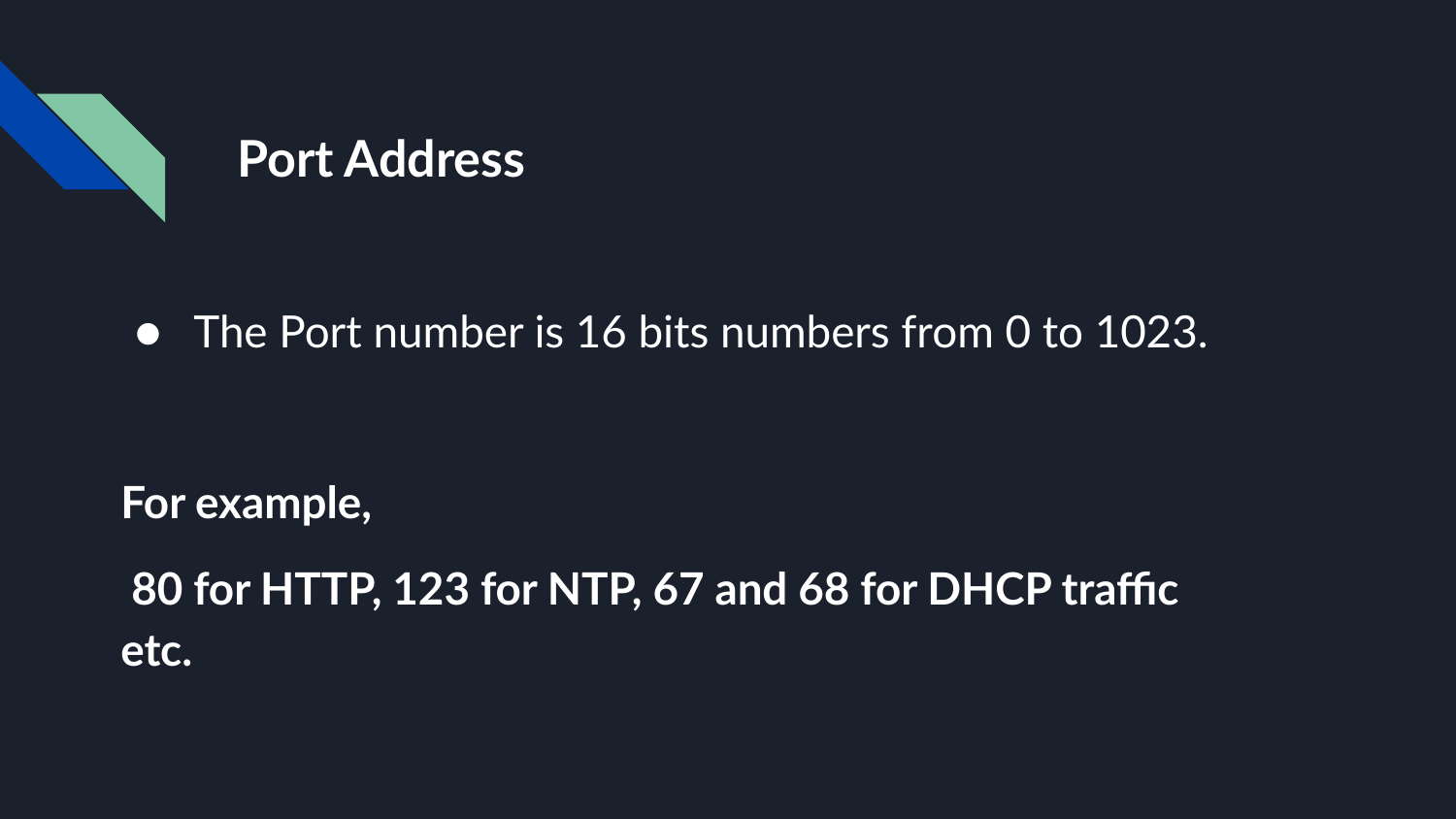

# Port Address
The Port number is 16 bits numbers from 0 to 1023.

For example,
 80 for HTTP, 123 for NTP, 67 and 68 for DHCP traffic etc.